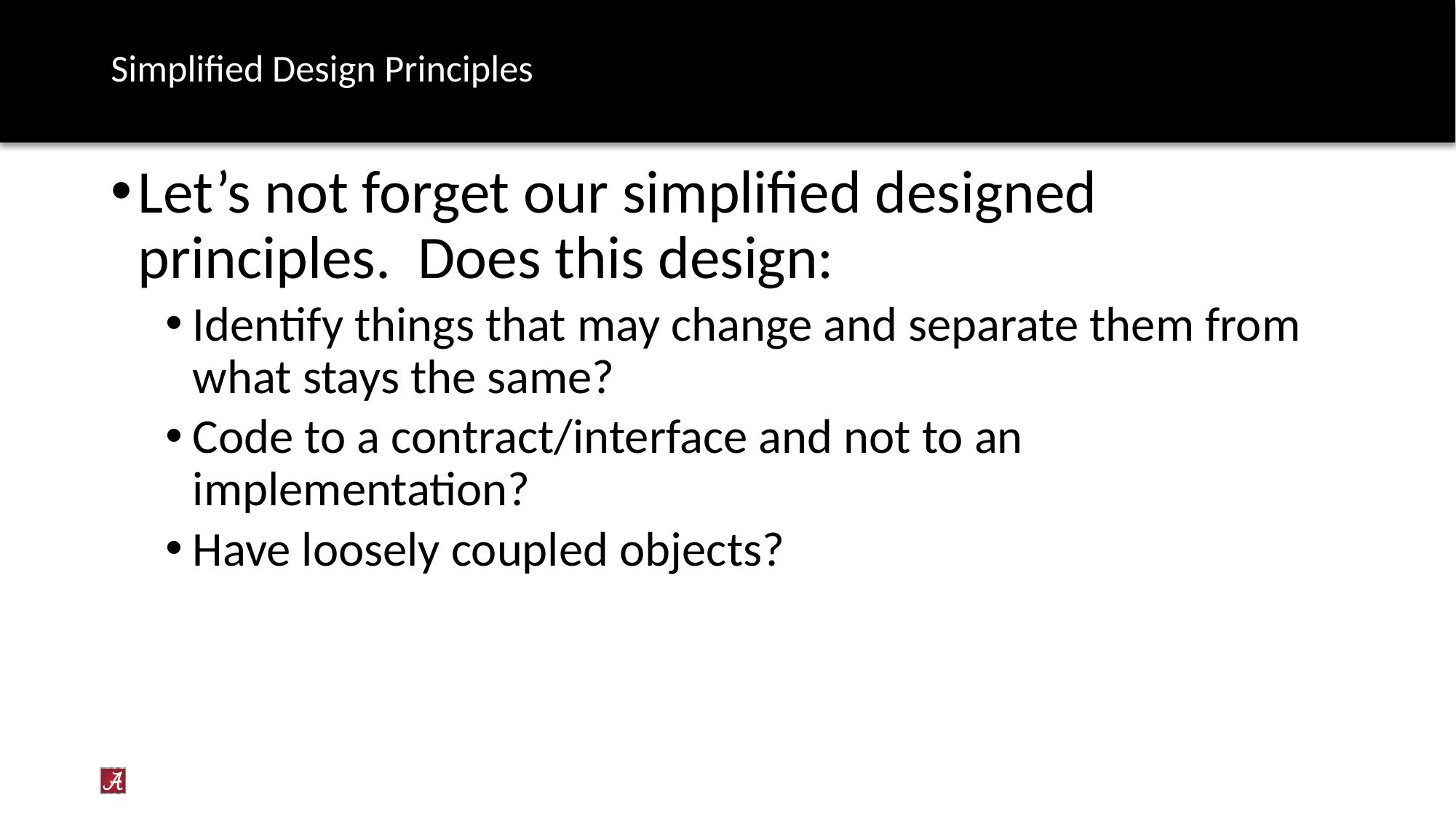

# Simplified Design Principles
Let’s not forget our simplified designed principles.  Does this design:
Identify things that may change and separate them from what stays the same?
Code to a contract/interface and not to an implementation?
Have loosely coupled objects?